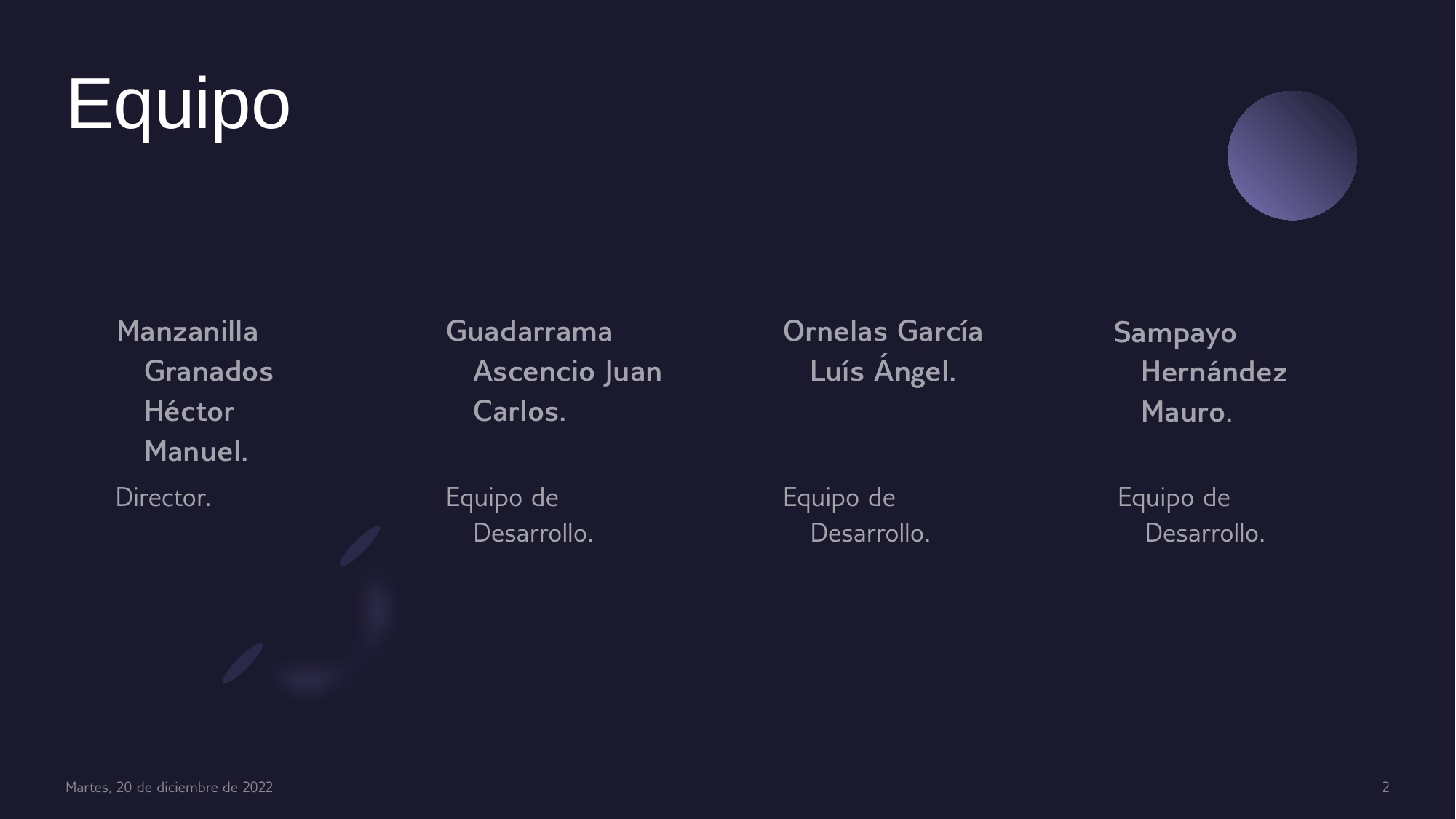

# Equipo
Guadarrama Ascencio Juan Carlos.
Manzanilla Granados Héctor Manuel.
Ornelas García Luís Ángel.
Sampayo Hernández Mauro.
Director.
Equipo de Desarrollo.

Equipo de Desarrollo.
Equipo de Desarrollo.
Martes, 20 de diciembre de 2022
2